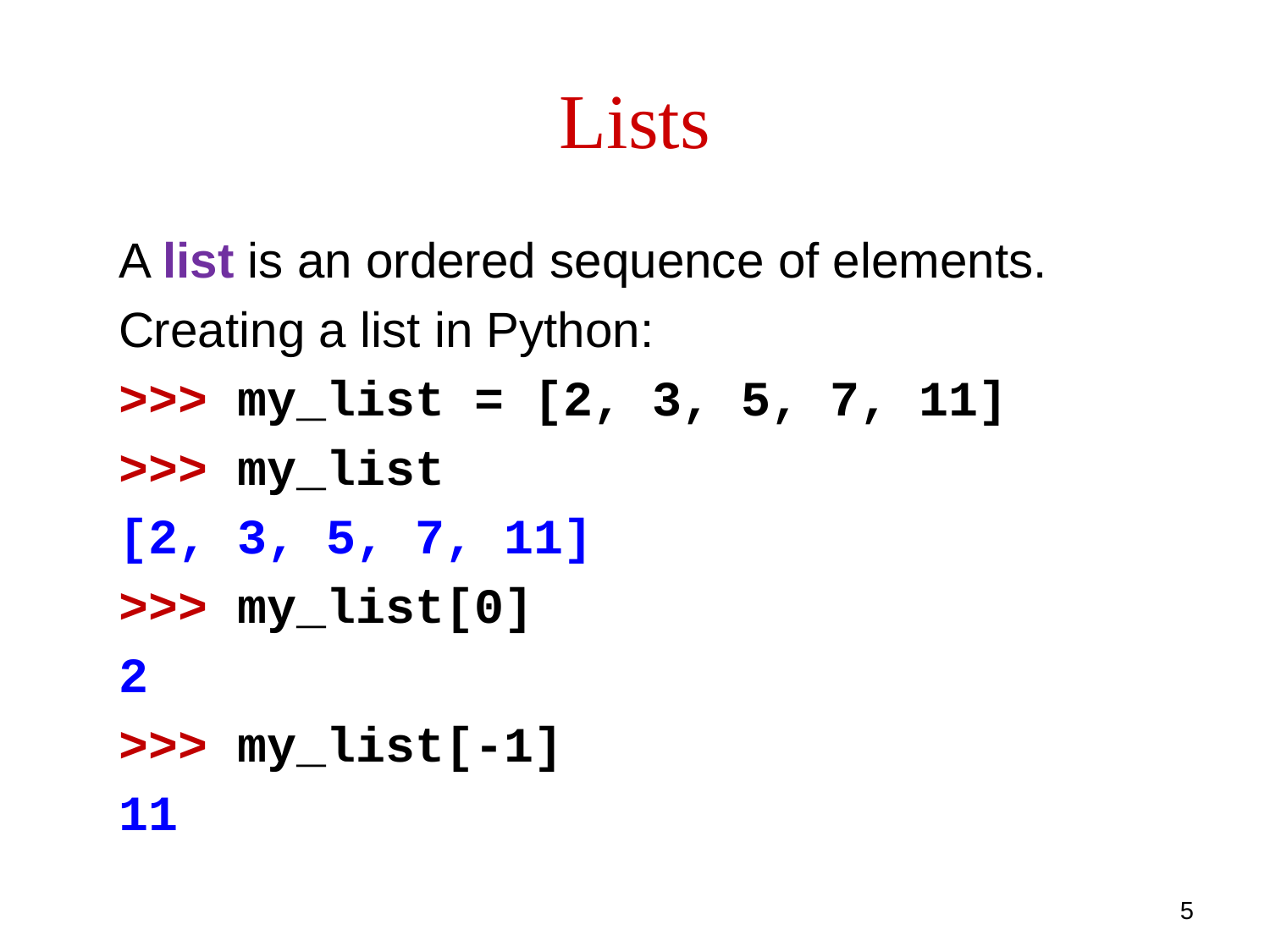

# Lists
A list is an ordered sequence of elements.
Creating a list in Python:
>>> my_list = [2, 3, 5, 7, 11]
>>> my_list
[2, 3, 5, 7, 11]
>>> my_list[0]
2
>>> my_list[-1]
11
5